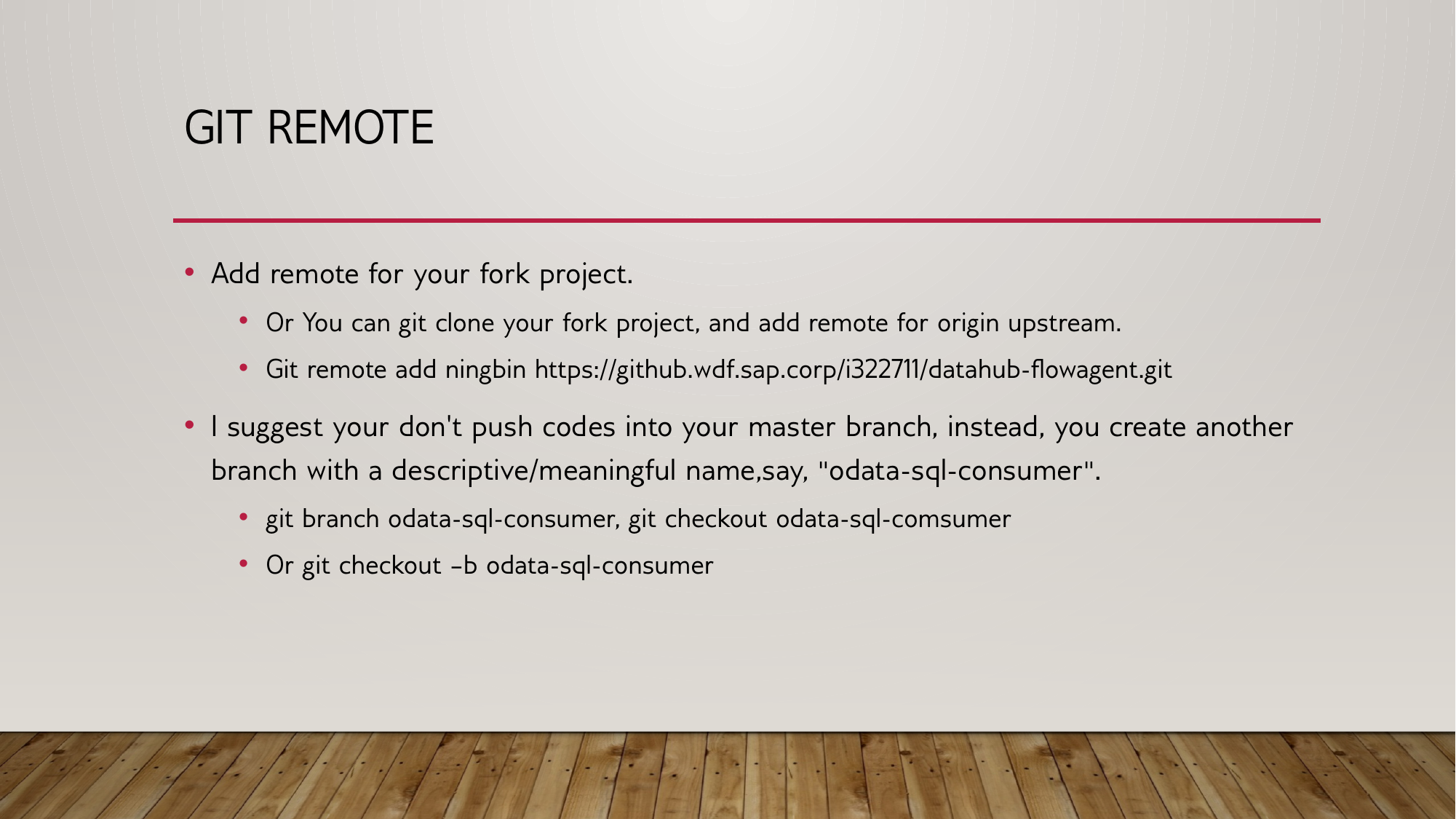

# Git remote
Add remote for your fork project.
Or You can git clone your fork project, and add remote for origin upstream.
Git remote add ningbin https://github.wdf.sap.corp/i322711/datahub-flowagent.git
I suggest your don't push codes into your master branch, instead, you create another branch with a descriptive/meaningful name,say, "odata-sql-consumer".
git branch odata-sql-consumer, git checkout odata-sql-comsumer
Or git checkout –b odata-sql-consumer